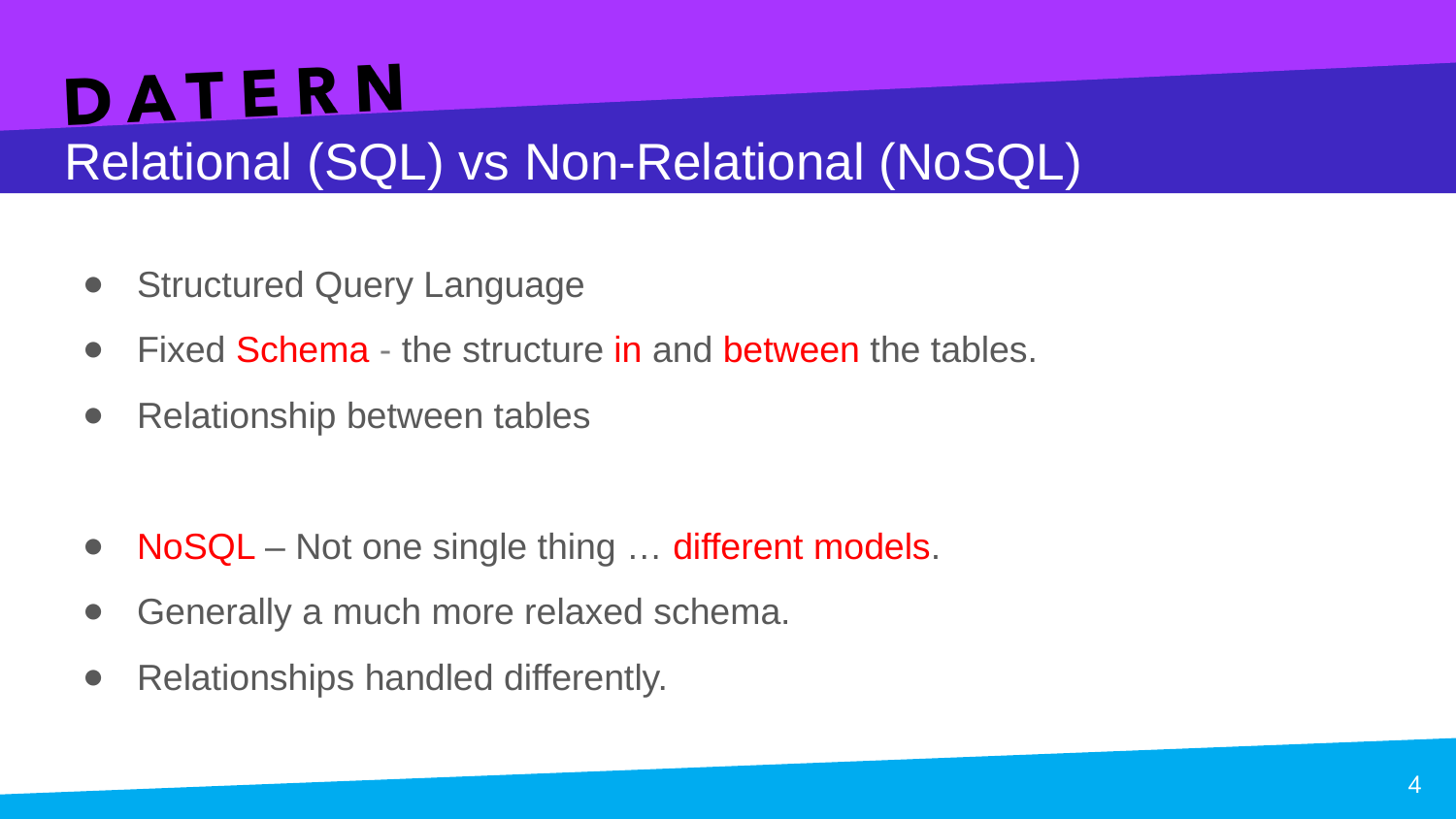

# Relational (SQL) vs Non-Relational (NoSQL)
Structured Query Language
Fixed Schema - the structure in and between the tables.
Relationship between tables

NoSQL – Not one single thing … different models.
Generally a much more relaxed schema.
Relationships handled differently.
4